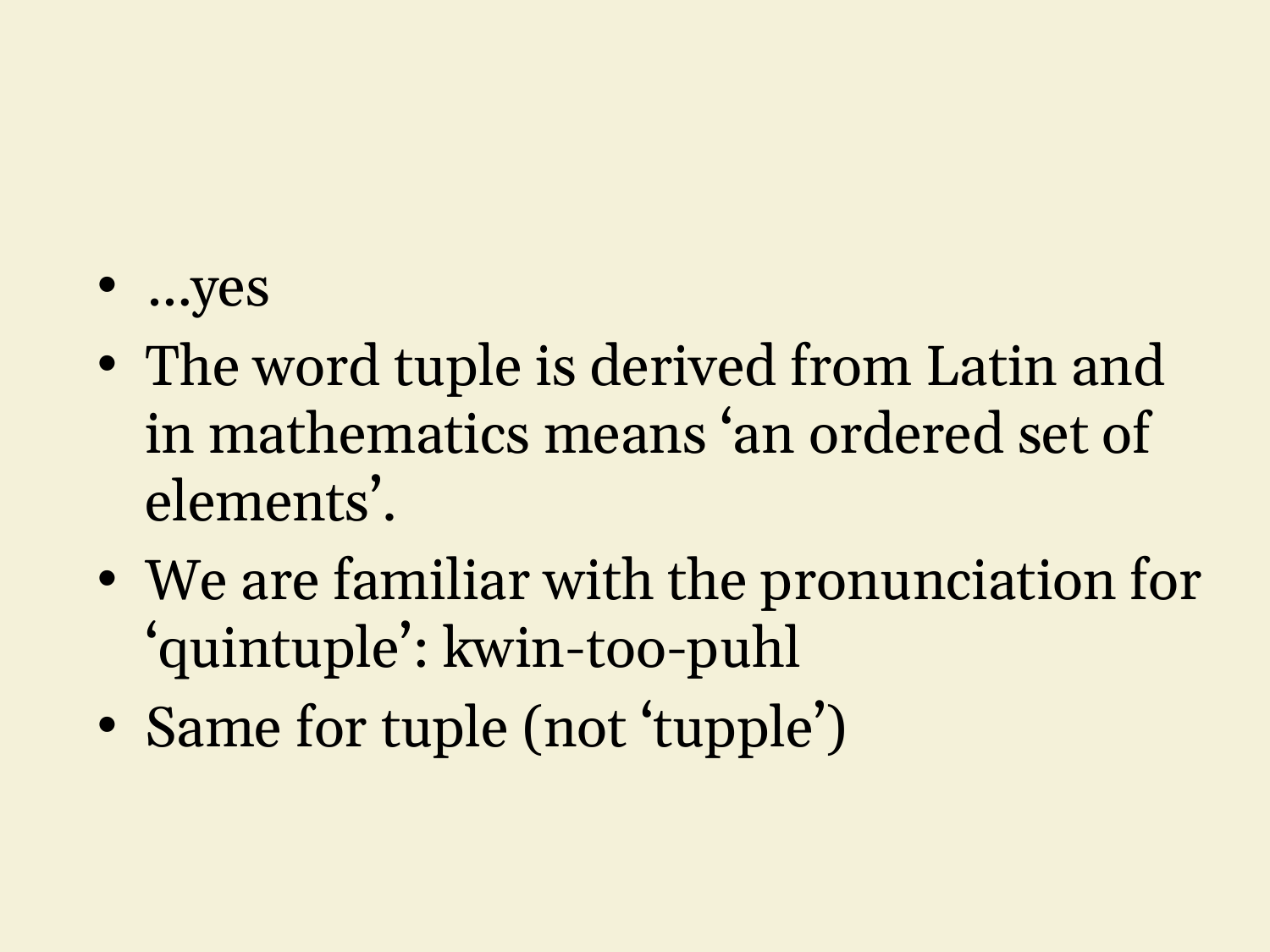

…yes
The word tuple is derived from Latin and in mathematics means ‘an ordered set of elements’.
We are familiar with the pronunciation for ‘quintuple’: kwin-too-puhl
Same for tuple (not ‘tupple’)